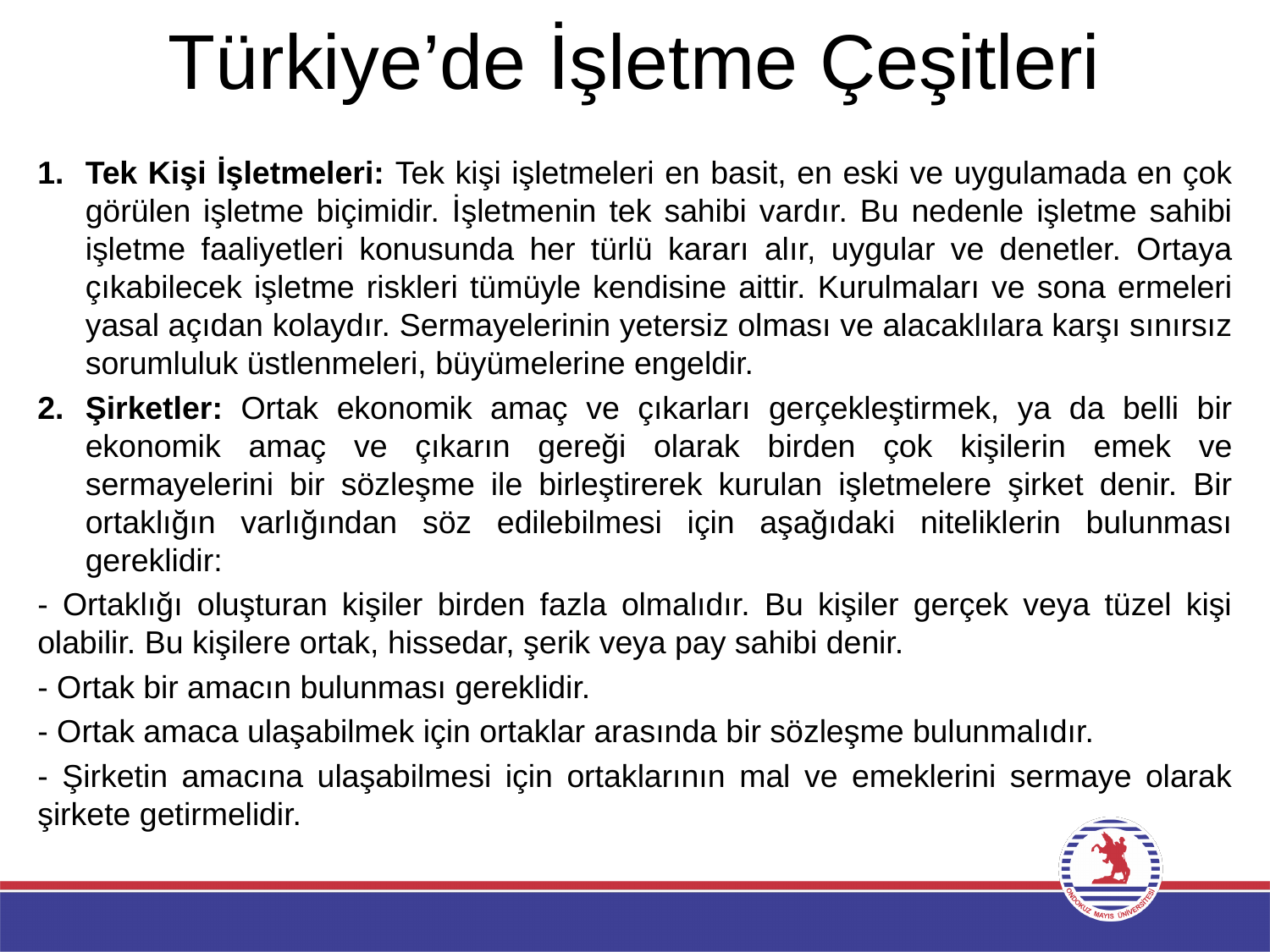

# Türkiye’de İşletme Çeşitleri
Tek Kişi İşletmeleri: Tek kişi işletmeleri en basit, en eski ve uygulamada en çok görülen işletme biçimidir. İşletmenin tek sahibi vardır. Bu nedenle işletme sahibi işletme faaliyetleri konusunda her türlü kararı alır, uygular ve denetler. Ortaya çıkabilecek işletme riskleri tümüyle kendisine aittir. Kurulmaları ve sona ermeleri yasal açıdan kolaydır. Sermayelerinin yetersiz olması ve alacaklılara karşı sınırsız sorumluluk üstlenmeleri, büyümelerine engeldir.
Şirketler: Ortak ekonomik amaç ve çıkarları gerçekleştirmek, ya da belli bir ekonomik amaç ve çıkarın gereği olarak birden çok kişilerin emek ve sermayelerini bir sözleşme ile birleştirerek kurulan işletmelere şirket denir. Bir ortaklığın varlığından söz edilebilmesi için aşağıdaki niteliklerin bulunması gereklidir:
- Ortaklığı oluşturan kişiler birden fazla olmalıdır. Bu kişiler gerçek veya tüzel kişi olabilir. Bu kişilere ortak, hissedar, şerik veya pay sahibi denir.
- Ortak bir amacın bulunması gereklidir.
- Ortak amaca ulaşabilmek için ortaklar arasında bir sözleşme bulunmalıdır.
- Şirketin amacına ulaşabilmesi için ortaklarının mal ve emeklerini sermaye olarak şirkete getirmelidir.